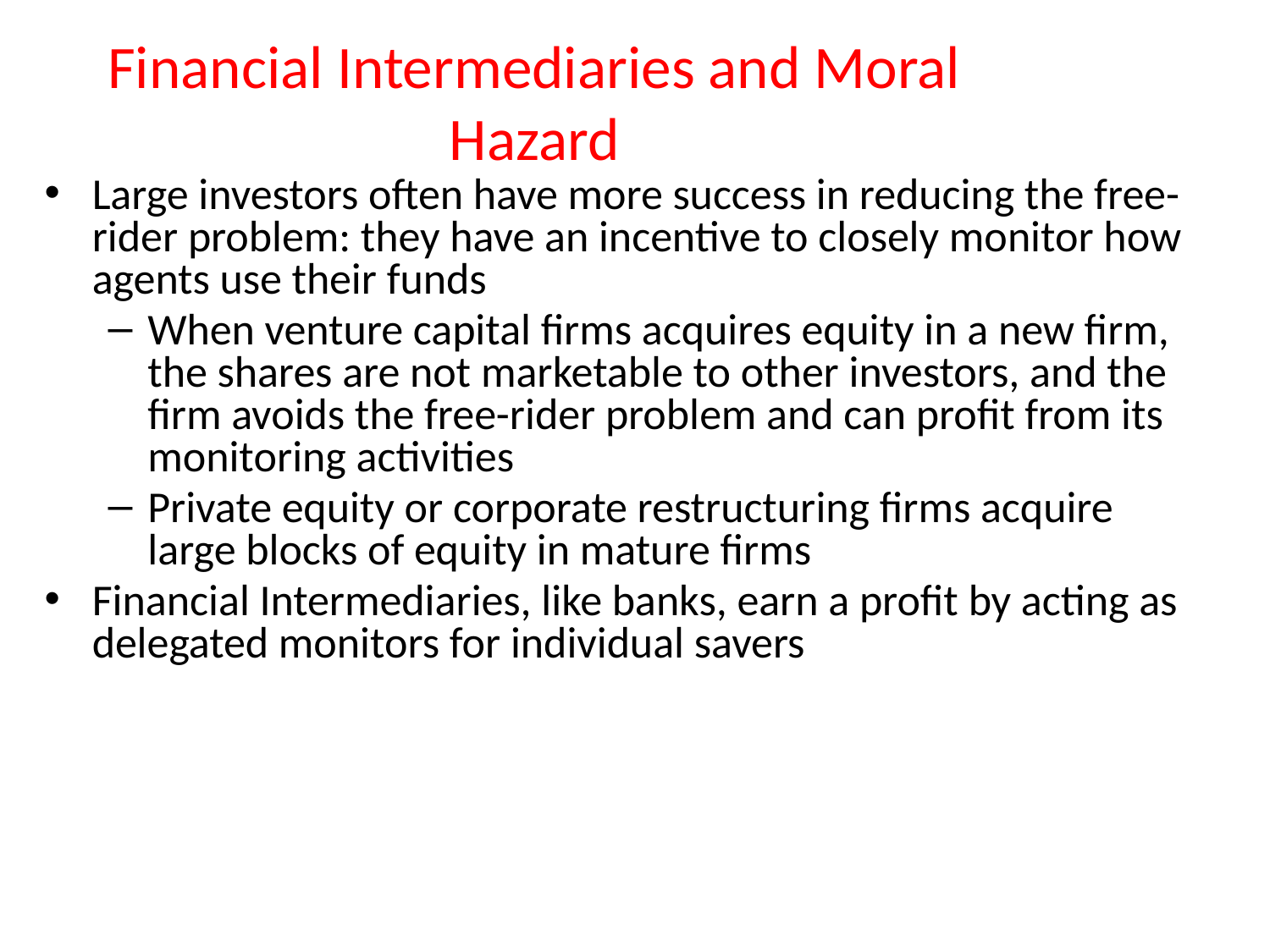

# Financial Intermediaries and Moral Hazard
Large investors often have more success in reducing the free-rider problem: they have an incentive to closely monitor how agents use their funds
When venture capital firms acquires equity in a new firm, the shares are not marketable to other investors, and the firm avoids the free-rider problem and can profit from its monitoring activities
Private equity or corporate restructuring firms acquire large blocks of equity in mature firms
Financial Intermediaries, like banks, earn a profit by acting as delegated monitors for individual savers